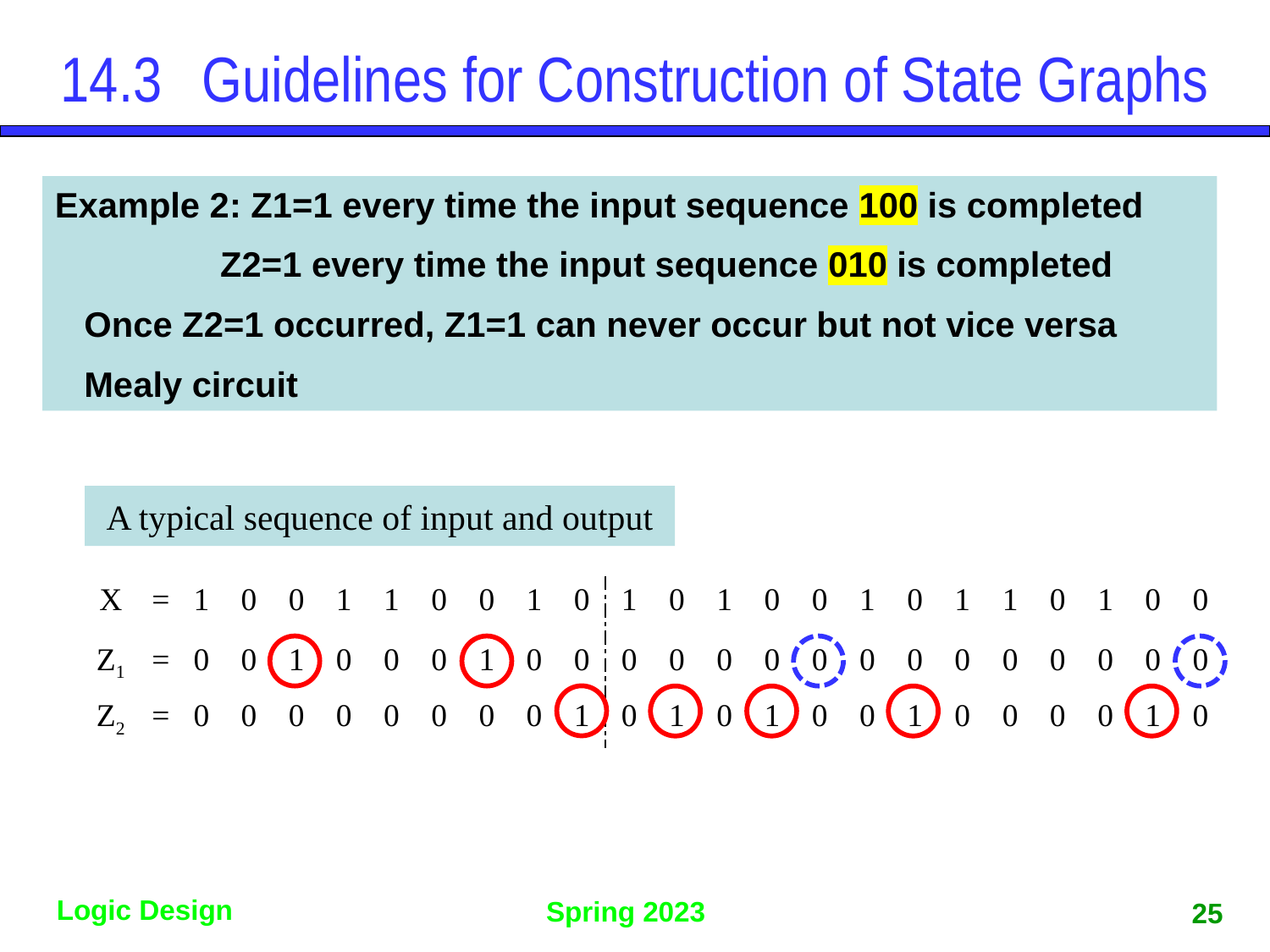

# 14.3	 Guidelines for Construction of State Graphs
Example 2: Z1=1 every time the input sequence 100 is completed
                 Z2=1 every time the input sequence 010 is completed
   Once Z2=1 occurred, Z1=1 can never occur but not vice versa
   Mealy circuit
A typical sequence of input and output
| X | = | 1 | 0 | 0 | 1 | 1 | 0 | 0 | 1 | 0 | 1 | 0 | 1 | 0 | 0 | 1 | 0 | 1 | 1 | 0 | 1 | 0 | 0 |
| --- | --- | --- | --- | --- | --- | --- | --- | --- | --- | --- | --- | --- | --- | --- | --- | --- | --- | --- | --- | --- | --- | --- | --- |
| Z1 | = | 0 | 0 | 1 | 0 | 0 | 0 | 1 | 0 | 0 | 0 | 0 | 0 | 0 | 0 | 0 | 0 | 0 | 0 | 0 | 0 | 0 | 0 |
| Z2 | = | 0 | 0 | 0 | 0 | 0 | 0 | 0 | 0 | 1 | 0 | 1 | 0 | 1 | 0 | 0 | 1 | 0 | 0 | 0 | 0 | 1 | 0 |

25